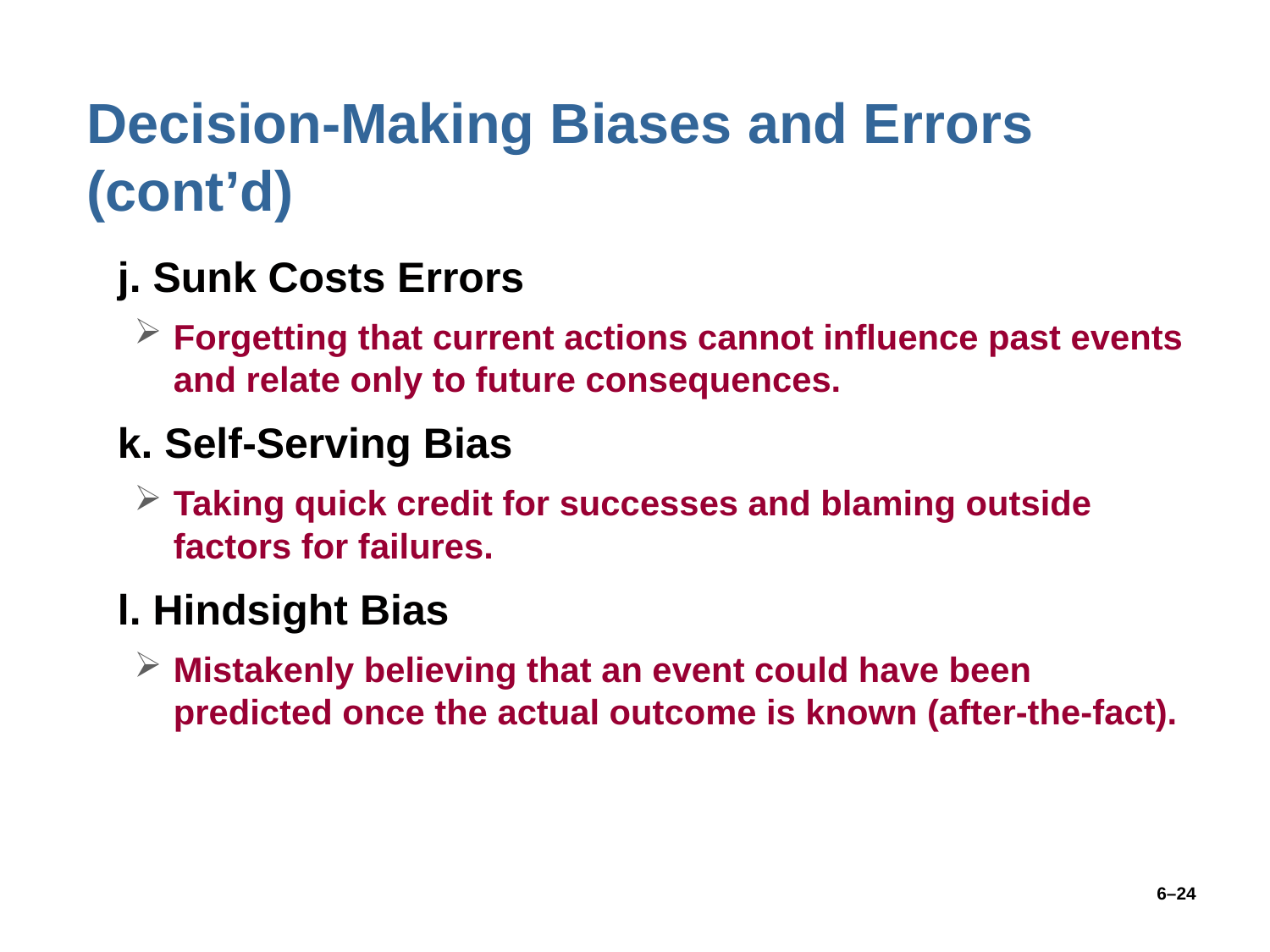

# Decision-Making Biases and Errors (cont’d)
j. Sunk Costs Errors
Forgetting that current actions cannot influence past events and relate only to future consequences.
k. Self-Serving Bias
Taking quick credit for successes and blaming outside factors for failures.
l. Hindsight Bias
Mistakenly believing that an event could have been predicted once the actual outcome is known (after-the-fact).
6–24